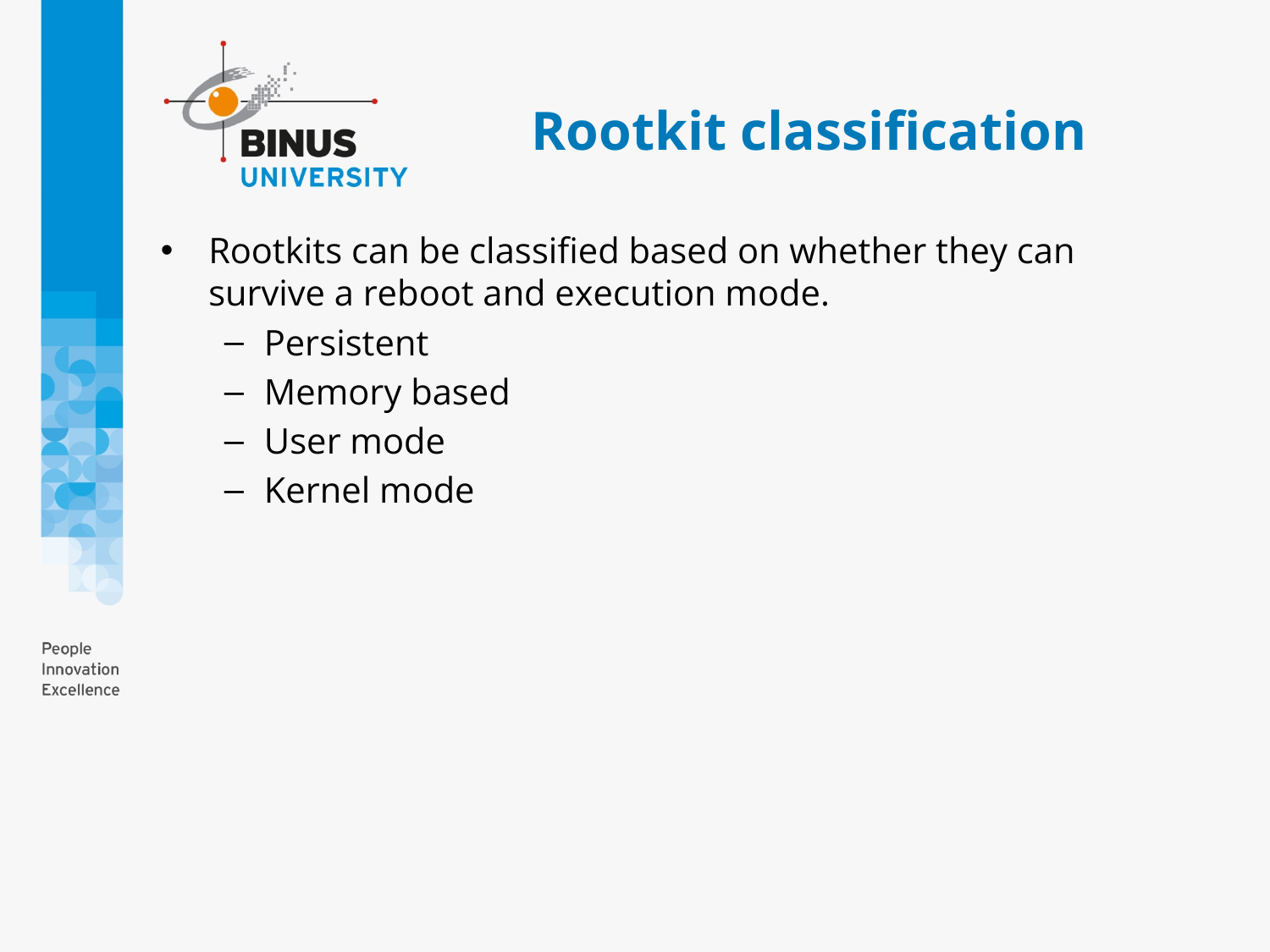

# Rootkit classification
Rootkits can be classified based on whether they can survive a reboot and execution mode.
Persistent
Memory based
User mode
Kernel mode